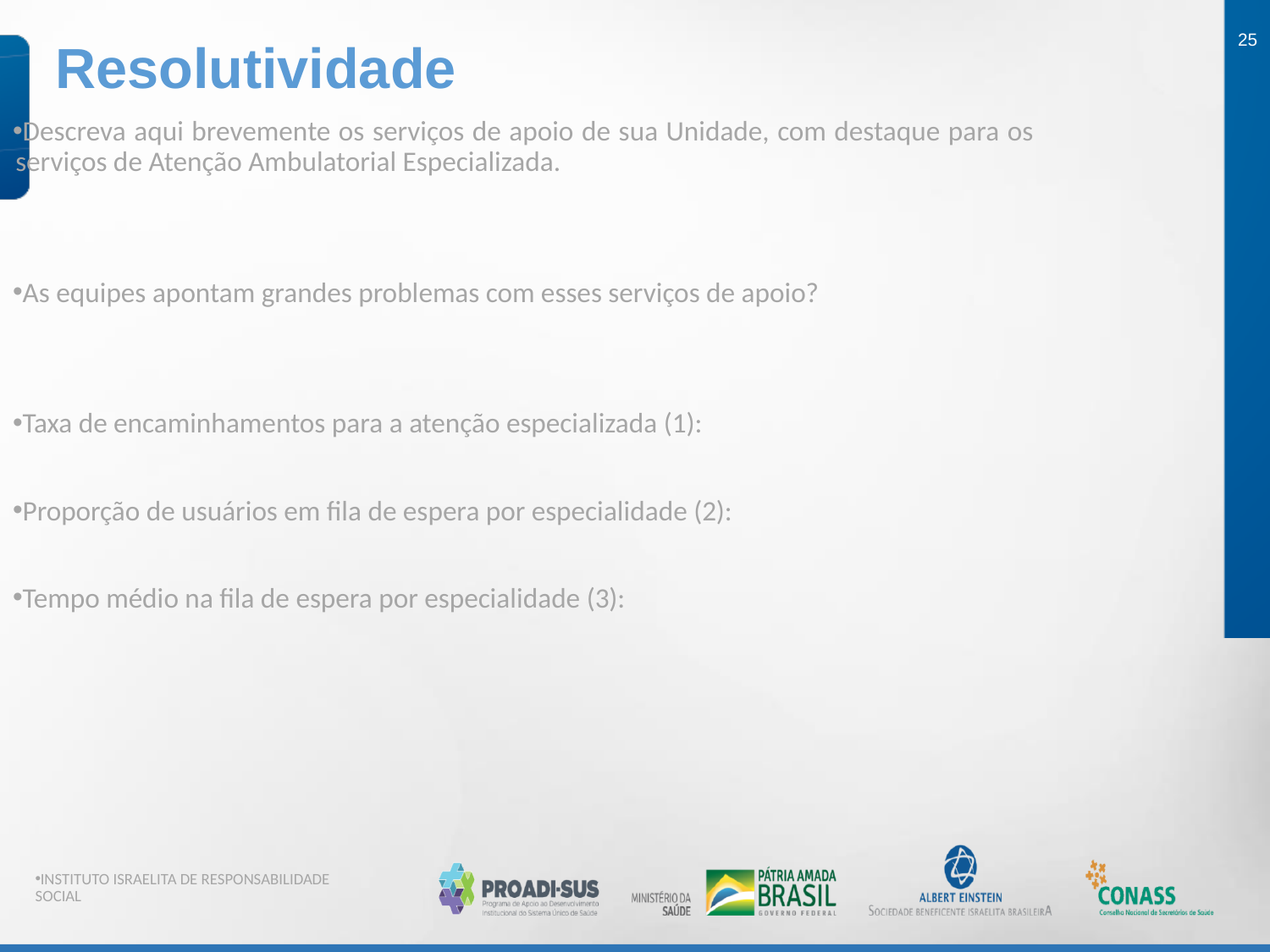

25
Resolutividade
Descreva aqui brevemente os serviços de apoio de sua Unidade, com destaque para os serviços de Atenção Ambulatorial Especializada.

As equipes apontam grandes problemas com esses serviços de apoio?

Taxa de encaminhamentos para a atenção especializada (1):

Proporção de usuários em fila de espera por especialidade (2):

Tempo médio na fila de espera por especialidade (3):

INSTITUTO ISRAELITA DE RESPONSABILIDADE SOCIAL